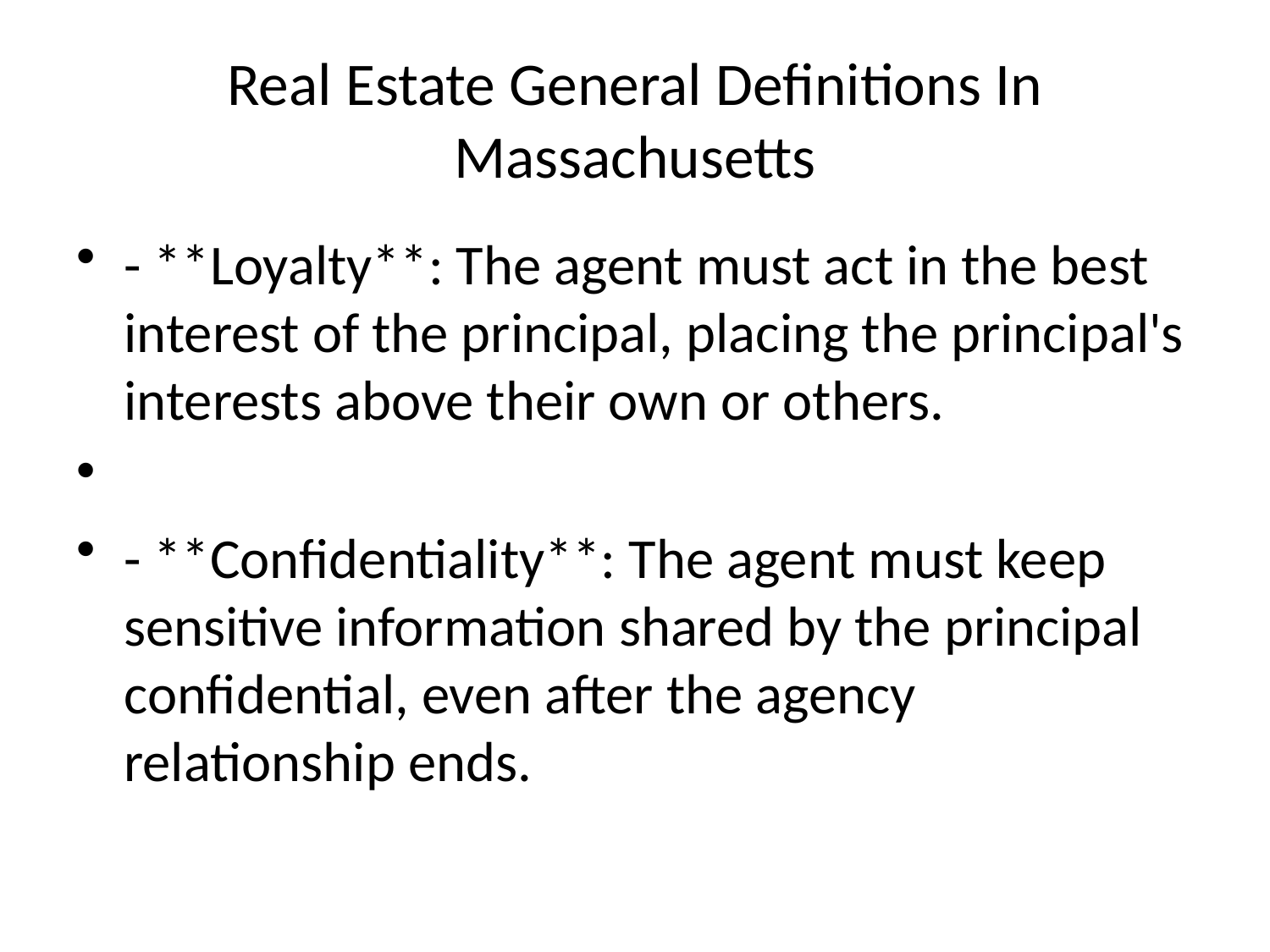

# Real Estate General Definitions In Massachusetts

- **Loyalty**: The agent must act in the best interest of the principal, placing the principal's interests above their own or others.

- **Confidentiality**: The agent must keep sensitive information shared by the principal confidential, even after the agency relationship ends.